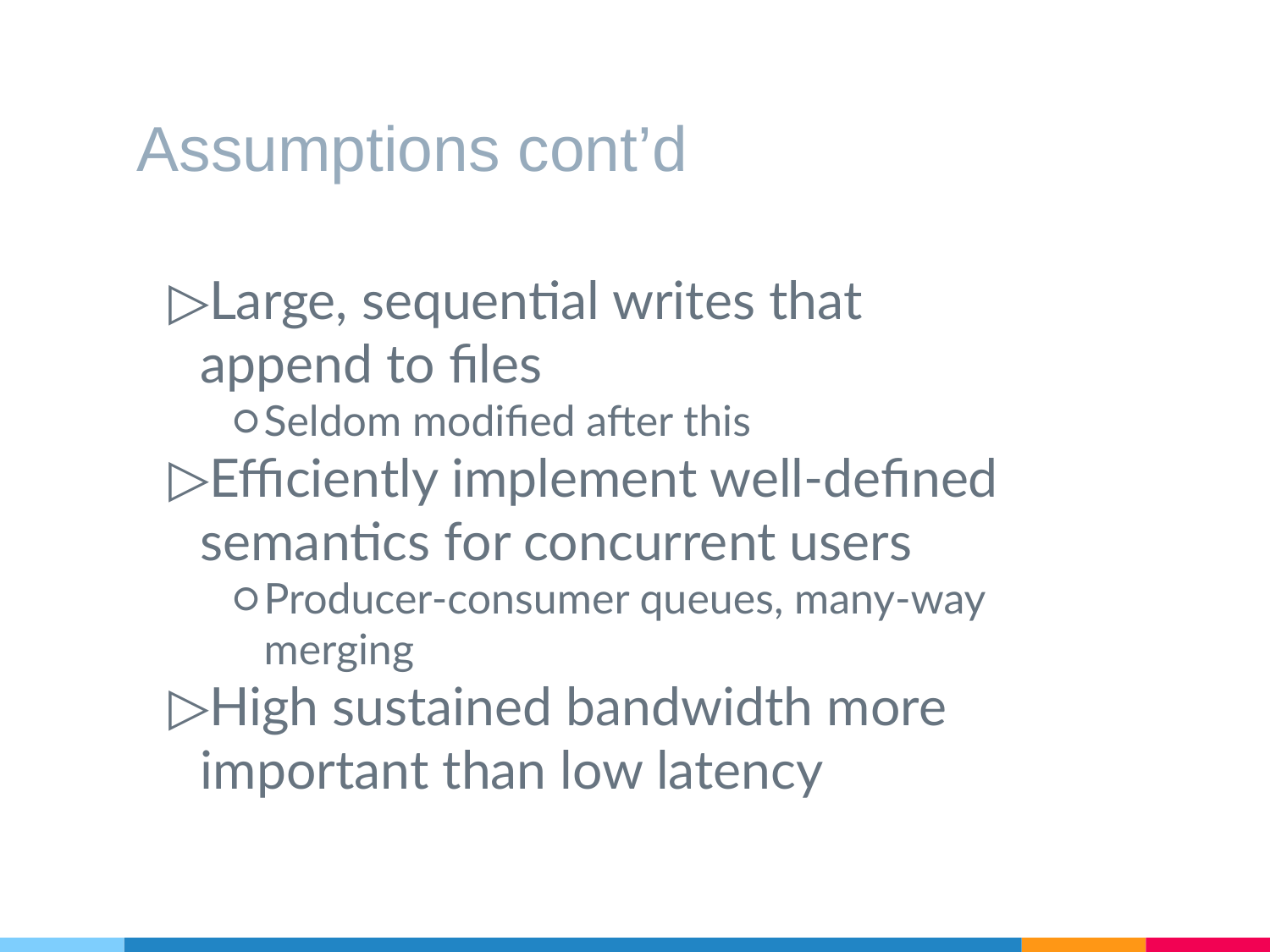

# Assumptions cont’d
Large, sequential writes that append to files
Seldom modified after this
Efficiently implement well-defined semantics for concurrent users
Producer-consumer queues, many-way merging
High sustained bandwidth more important than low latency